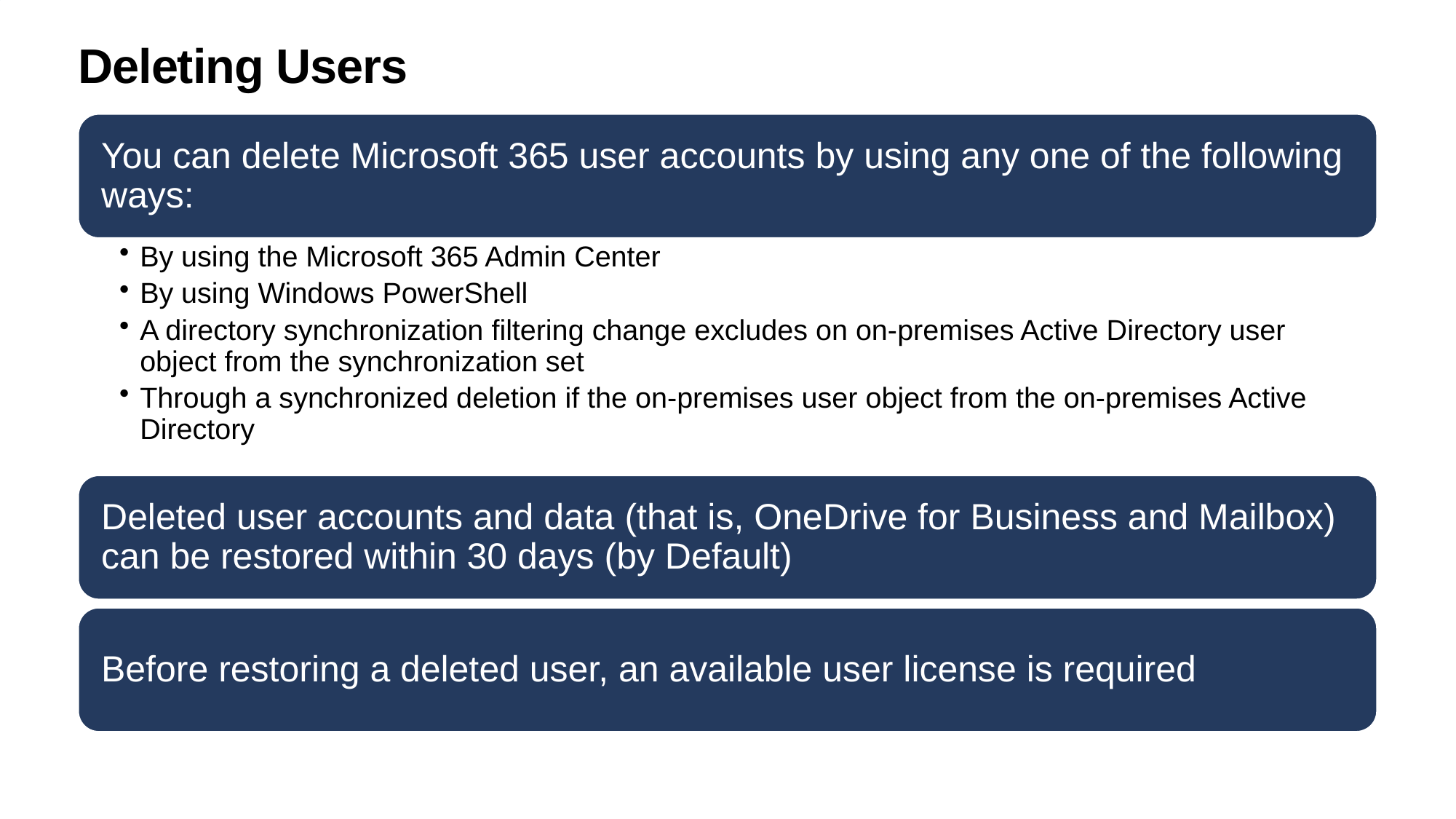

# Deleting Users
You can delete Microsoft 365 user accounts by using any one of the following ways:
By using the Microsoft 365 Admin Center
By using Windows PowerShell
A directory synchronization filtering change excludes on on-premises Active Directory user object from the synchronization set
Through a synchronized deletion if the on-premises user object from the on-premises Active Directory
Deleted user accounts and data (that is, OneDrive for Business and Mailbox) can be restored within 30 days (by Default)
Before restoring a deleted user, an available user license is required